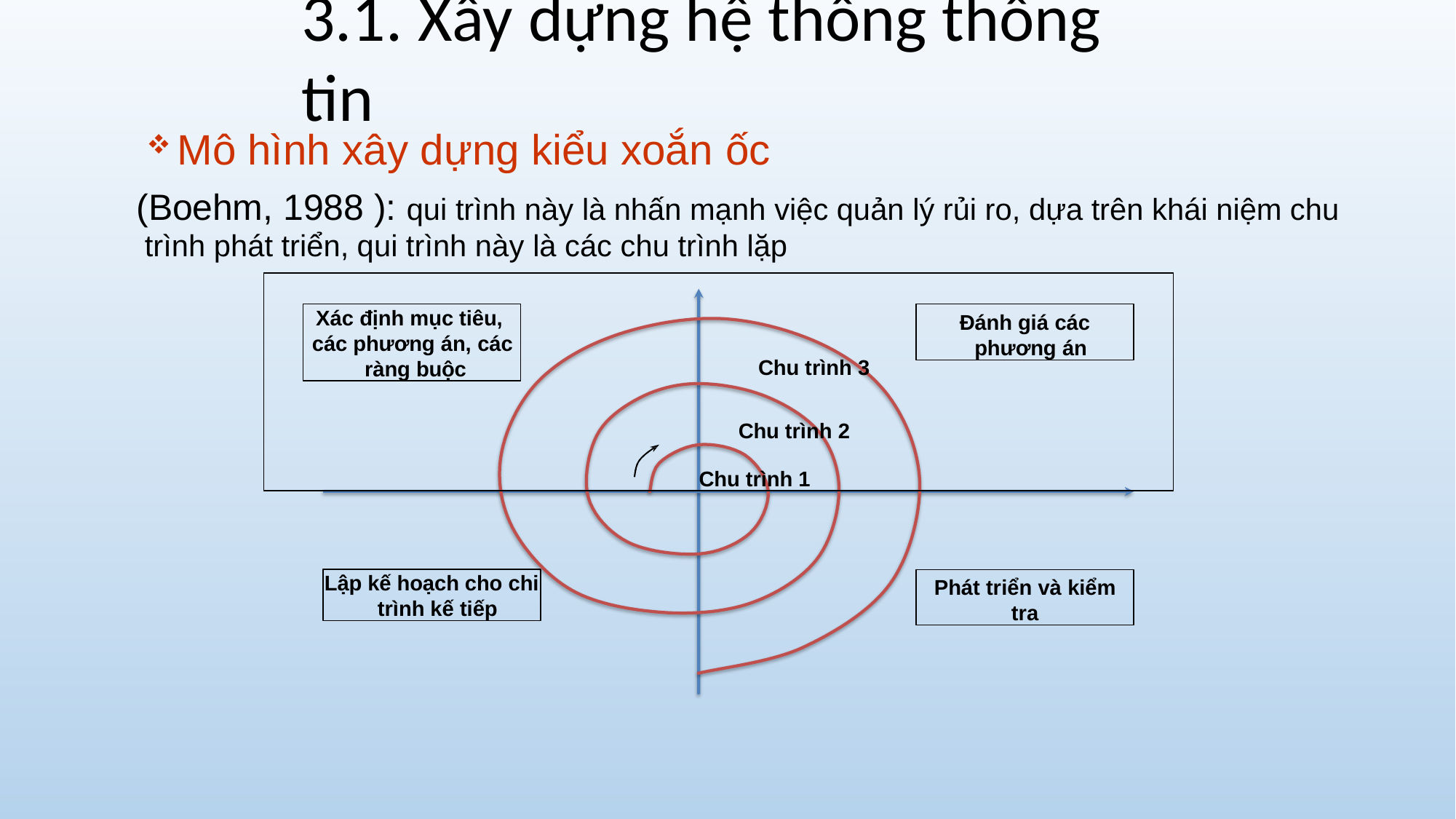

# 3.1. Xây dựng hệ thống thông tin
Mô hình xây dựng kiểu xoắn ốc
(Boehm, 1988 ): qui trình này là nhấn mạnh việc quản lý rủi ro, dựa trên khái niệm chu  trình phát triển, qui trình này là các chu trình lặp

Chu trình 3

Chu trình 2

Chu trình 1

Xác định mục tiêu,  các phương án, các  ràng buộc
Đánh giá các  phương án
Lập kế hoạch cho chi  trình kế tiếp
Phát triển và kiểm
tra